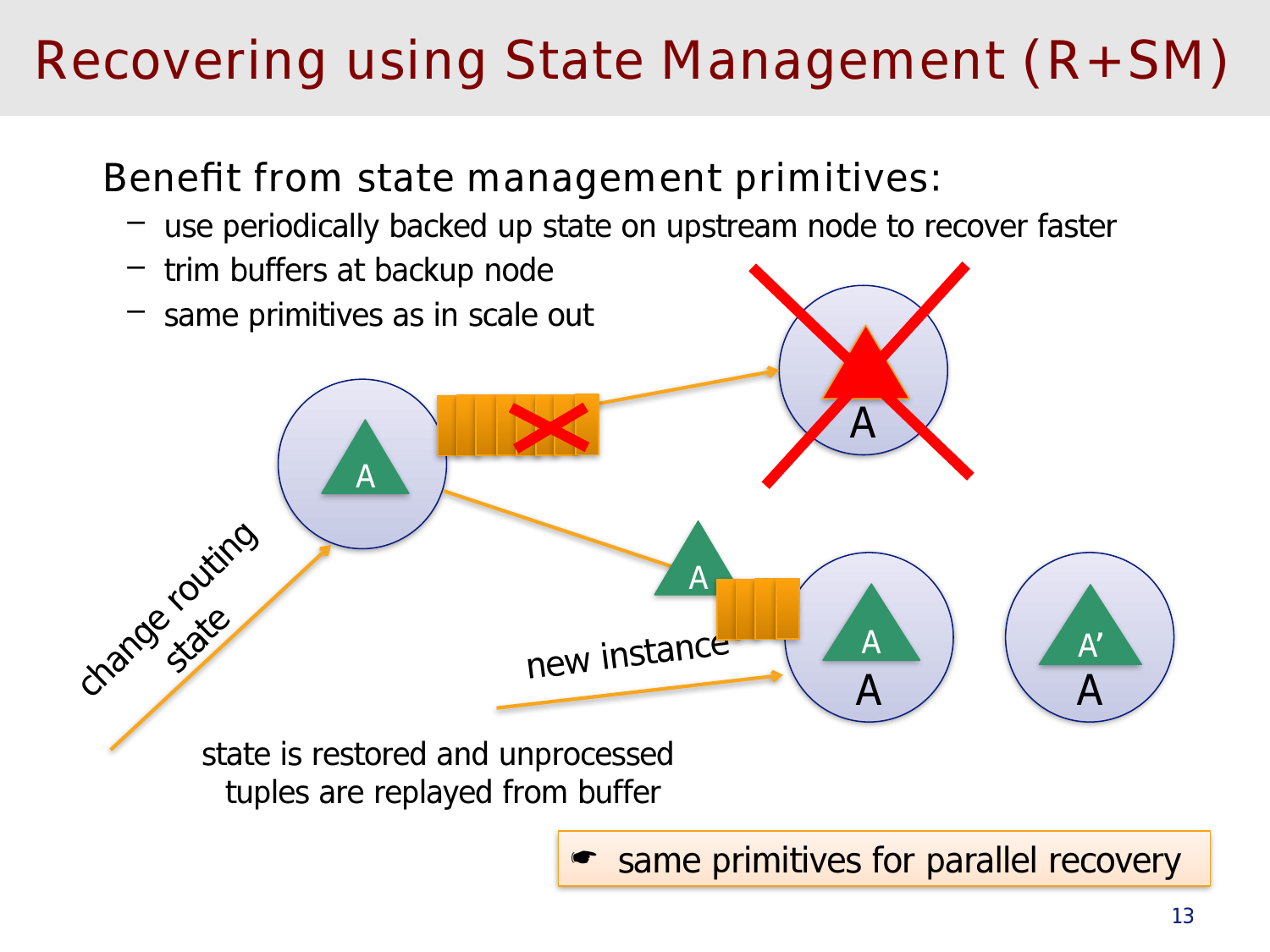

# Recovering using State Management (R+SM)
Benefit from state management primitives:
use periodically backed up state on upstream node to recover faster
trim buffers at backup node
same primitives as in scale out

A

A
A

A

A
change routing
state

A
A’
new instance
state is restored and unprocessed
tuples are replayed from buffer
same primitives for parallel recovery
13